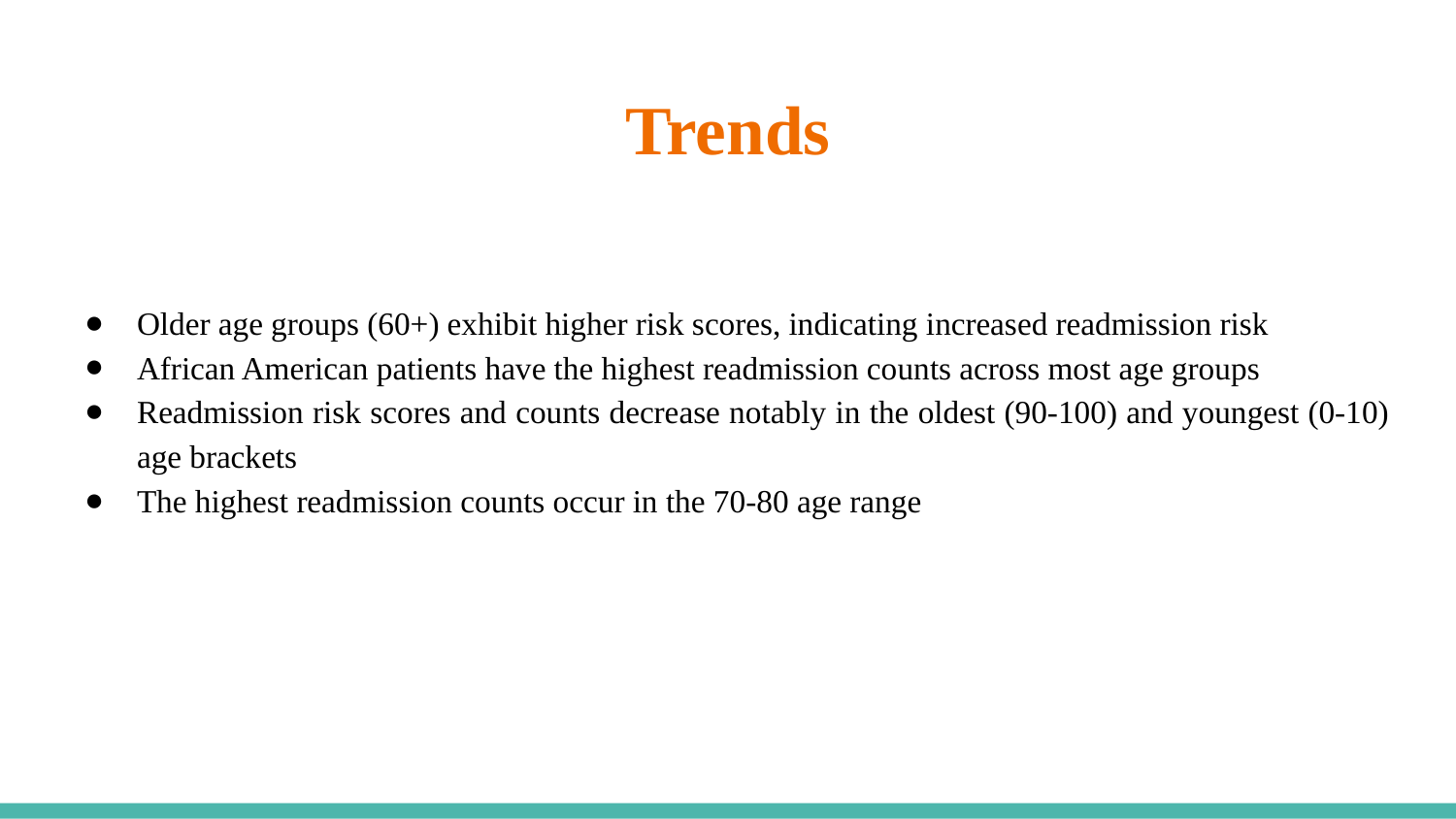

# Trends
Older age groups (60+) exhibit higher risk scores, indicating increased readmission risk
African American patients have the highest readmission counts across most age groups
Readmission risk scores and counts decrease notably in the oldest (90-100) and youngest (0-10) age brackets
The highest readmission counts occur in the 70-80 age range